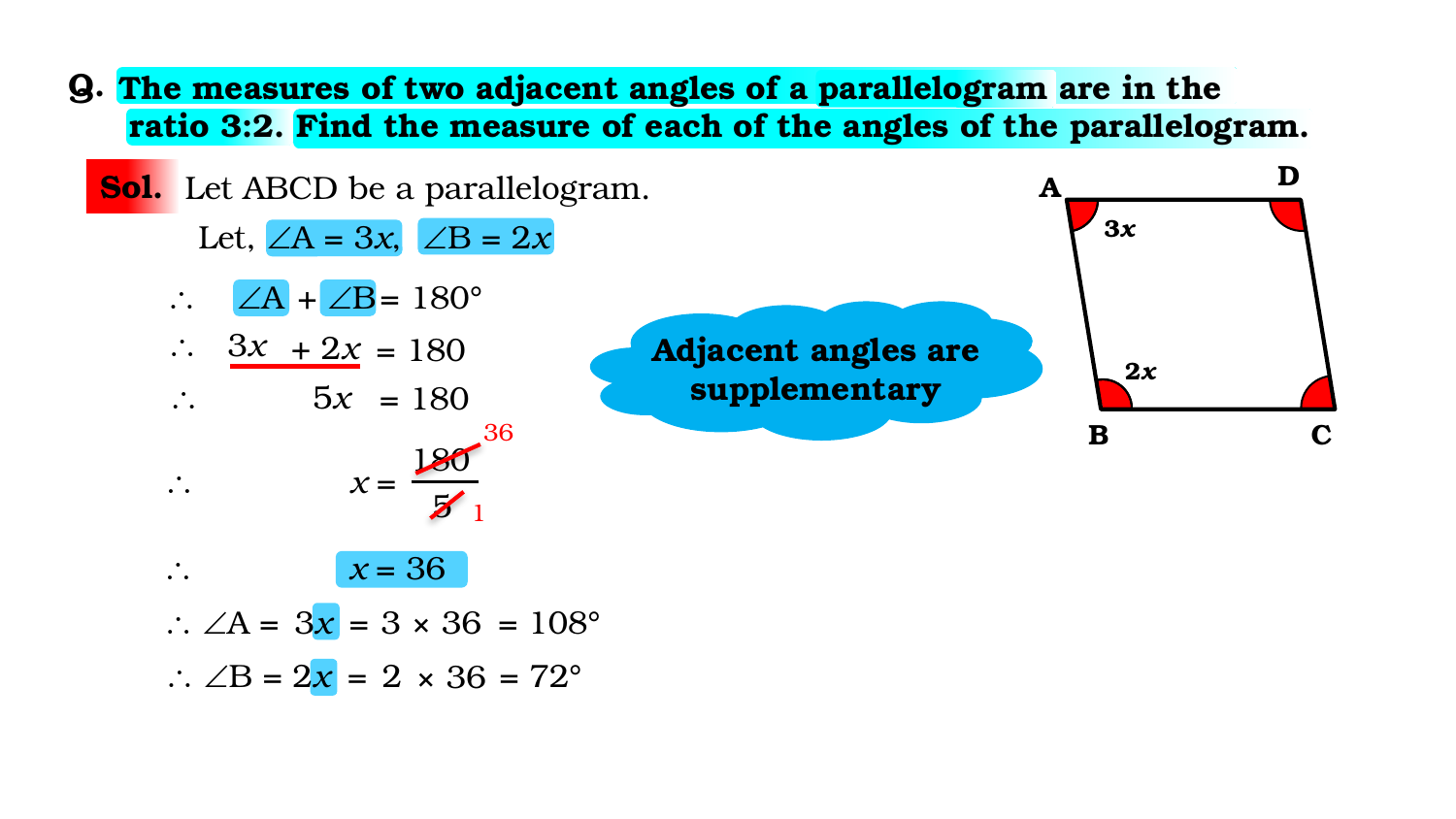

Q.
The measures of two adjacent angles of a parallelogram are in the
 ratio 3:2. Find the measure of each of the angles of the parallelogram.

D
A

C
B
Sol.
Let ABCD be a parallelogram.

3x
Let, ∠A = 3x,
 ∠B = 2x

∴    ∠A
 + ∠B
= 180°

Adjacent angles are supplementary
∴   3x
+ 2x
= 180
2x
∴           5x
 = 180

36
180
∴               x =
5
1
∴               x = 36

∴ ∠A =
3x
=
3
= 108°
× 36

∴ ∠B =
2x
=
2
= 72°
× 36